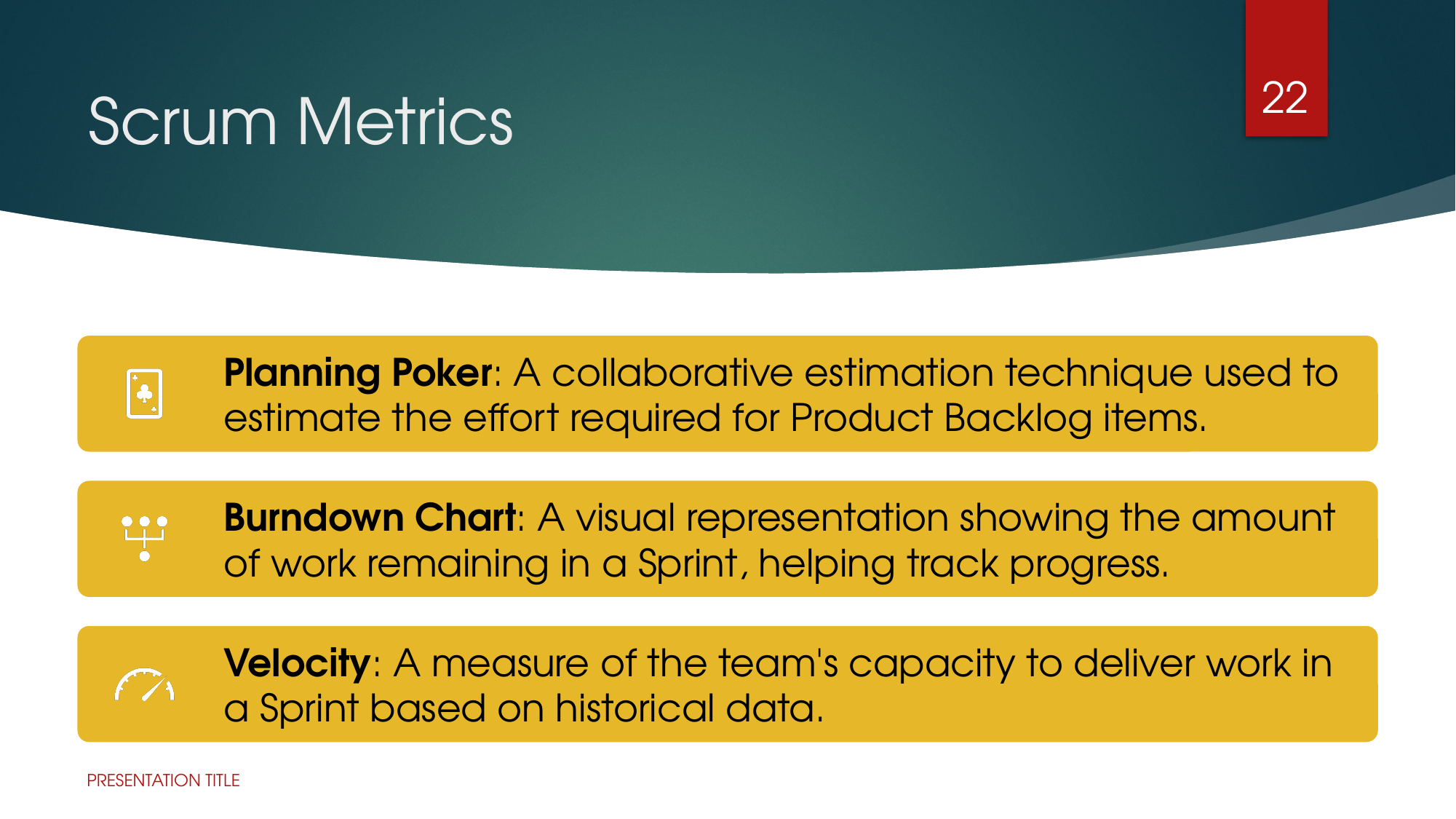

22
# Scrum Metrics

Planning Poker: A collaborative estimation technique used to estimate the effort required for Product Backlog items.
Burndown Chart: A visual representation showing the amount of work remaining in a Sprint, helping track progress.
Velocity: A measure of the team's capacity to deliver work in a Sprint based on historical data.
PRESENTATION TITLE